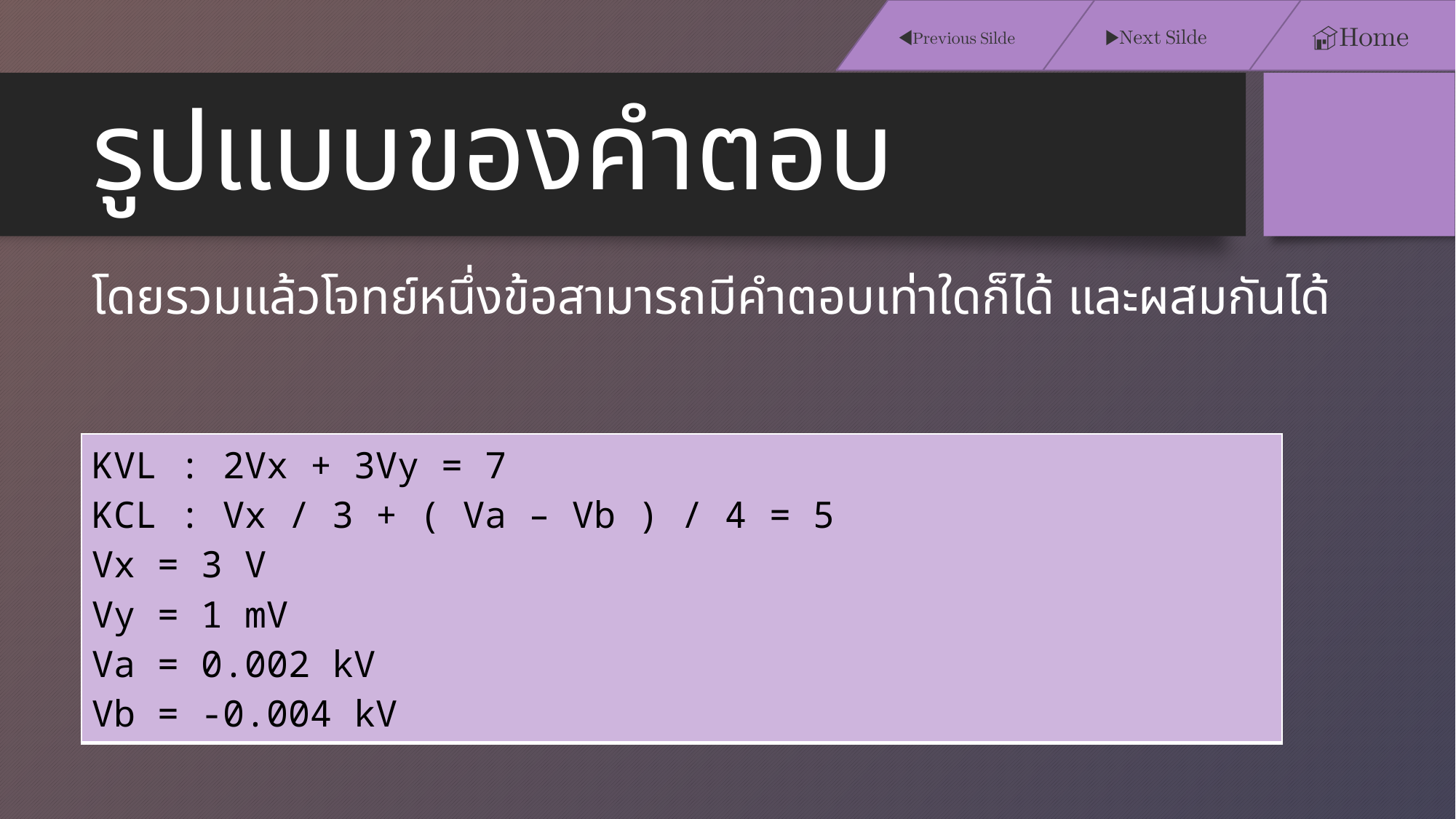

▶️Next Silde
🏠Home
◀️Previous Silde
# รูปแบบของคำตอบ
โดยรวมแล้วโจทย์หนึ่งข้อสามารถมีคำตอบเท่าใดก็ได้ และผสมกันได้
| KVL : 2Vx + 3Vy = 7 KCL : Vx / 3 + ( Va – Vb ) / 4 = 5 Vx = 3 V Vy = 1 mV Va = 0.002 kV Vb = -0.004 kV |
| --- |